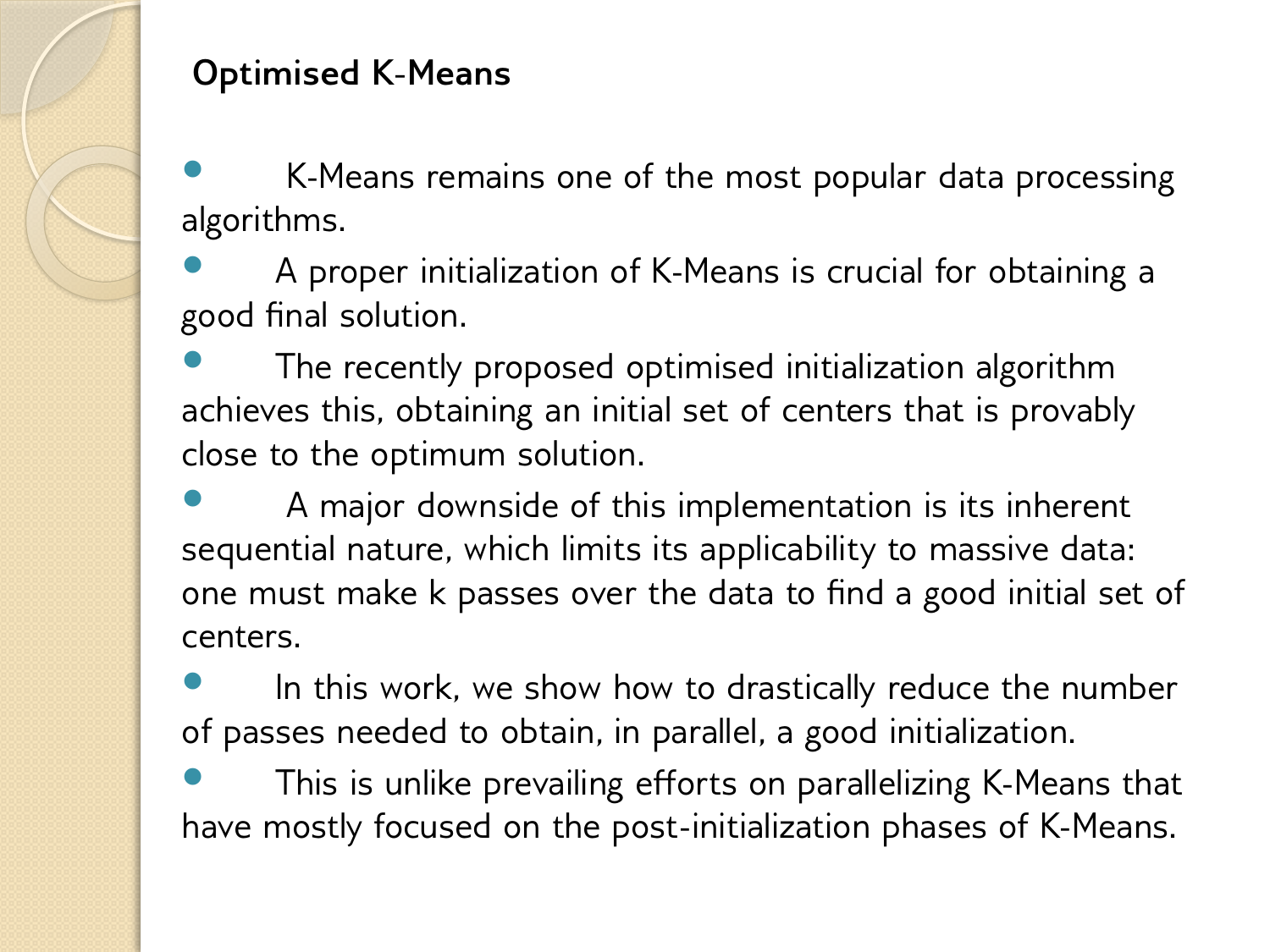

Optimised K-Means

	 K-Means remains one of the most popular data processing algorithms.
	A proper initialization of K-Means is crucial for obtaining a good final solution.
	The recently proposed optimised initialization algorithm achieves this, obtaining an initial set of centers that is provably close to the optimum solution.
	 A major downside of this implementation is its inherent sequential nature, which limits its applicability to massive data: one must make k passes over the data to find a good initial set of centers.
	In this work, we show how to drastically reduce the number of passes needed to obtain, in parallel, a good initialization.
	This is unlike prevailing efforts on parallelizing K-Means that have mostly focused on the post-initialization phases of K-Means.